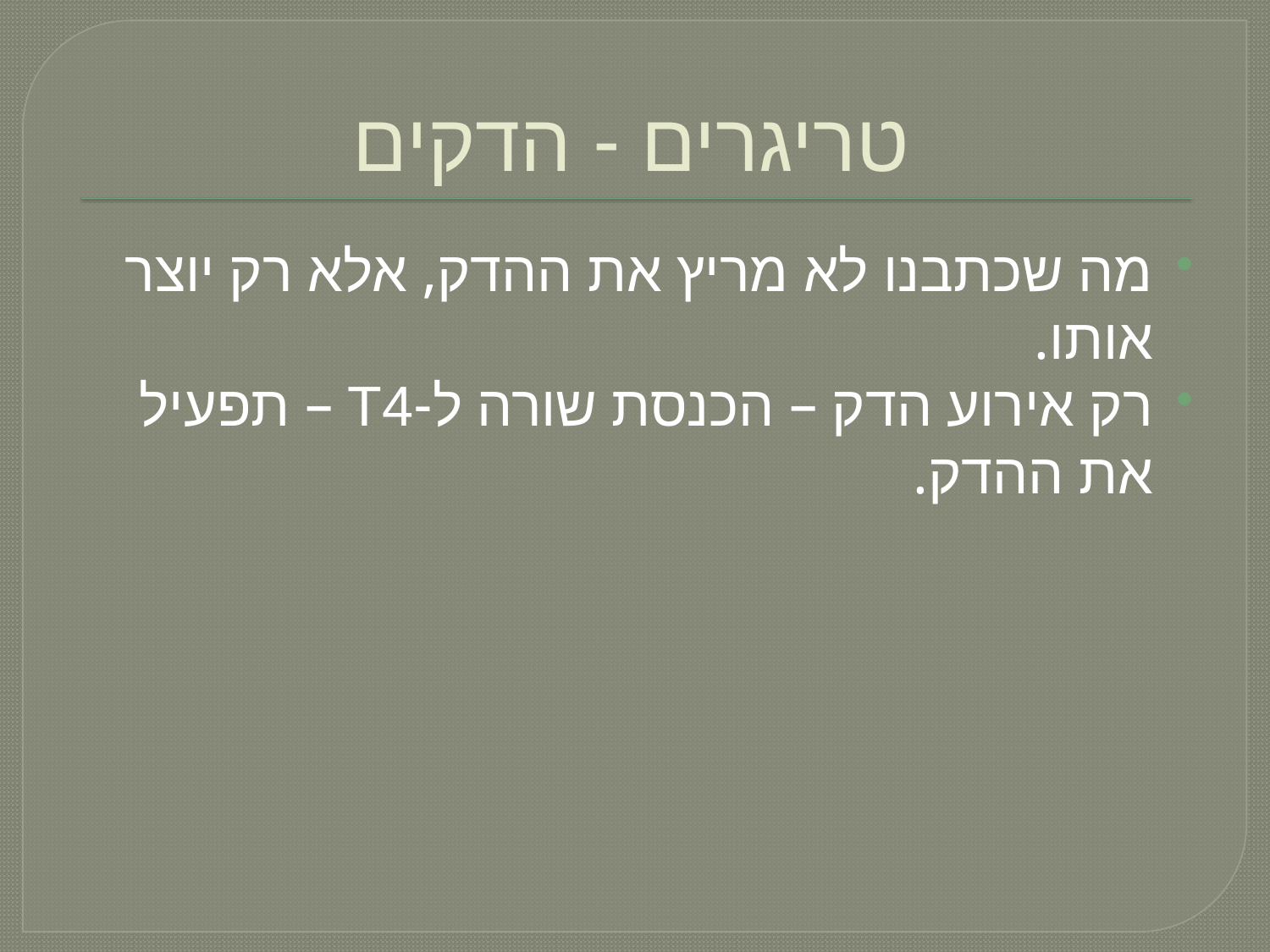

# טריגרים - הדקים
מה שכתבנו לא מריץ את ההדק, אלא רק יוצר אותו.
רק אירוע הדק – הכנסת שורה ל-T4 – תפעיל את ההדק.